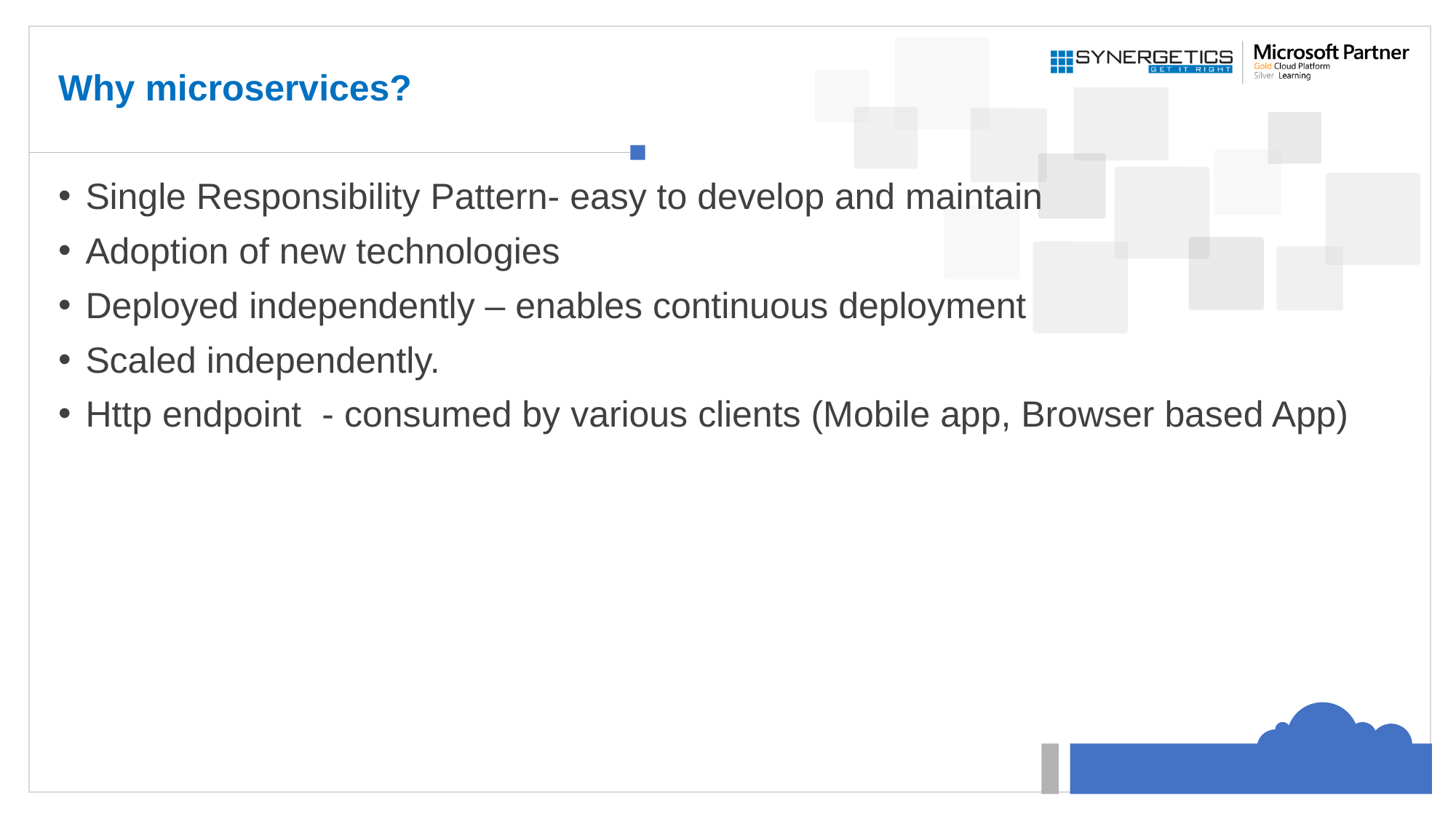

# Why microservices?
Single Responsibility Pattern- easy to develop and maintain
Adoption of new technologies
Deployed independently – enables continuous deployment
Scaled independently.
Http endpoint  - consumed by various clients (Mobile app, Browser based App)